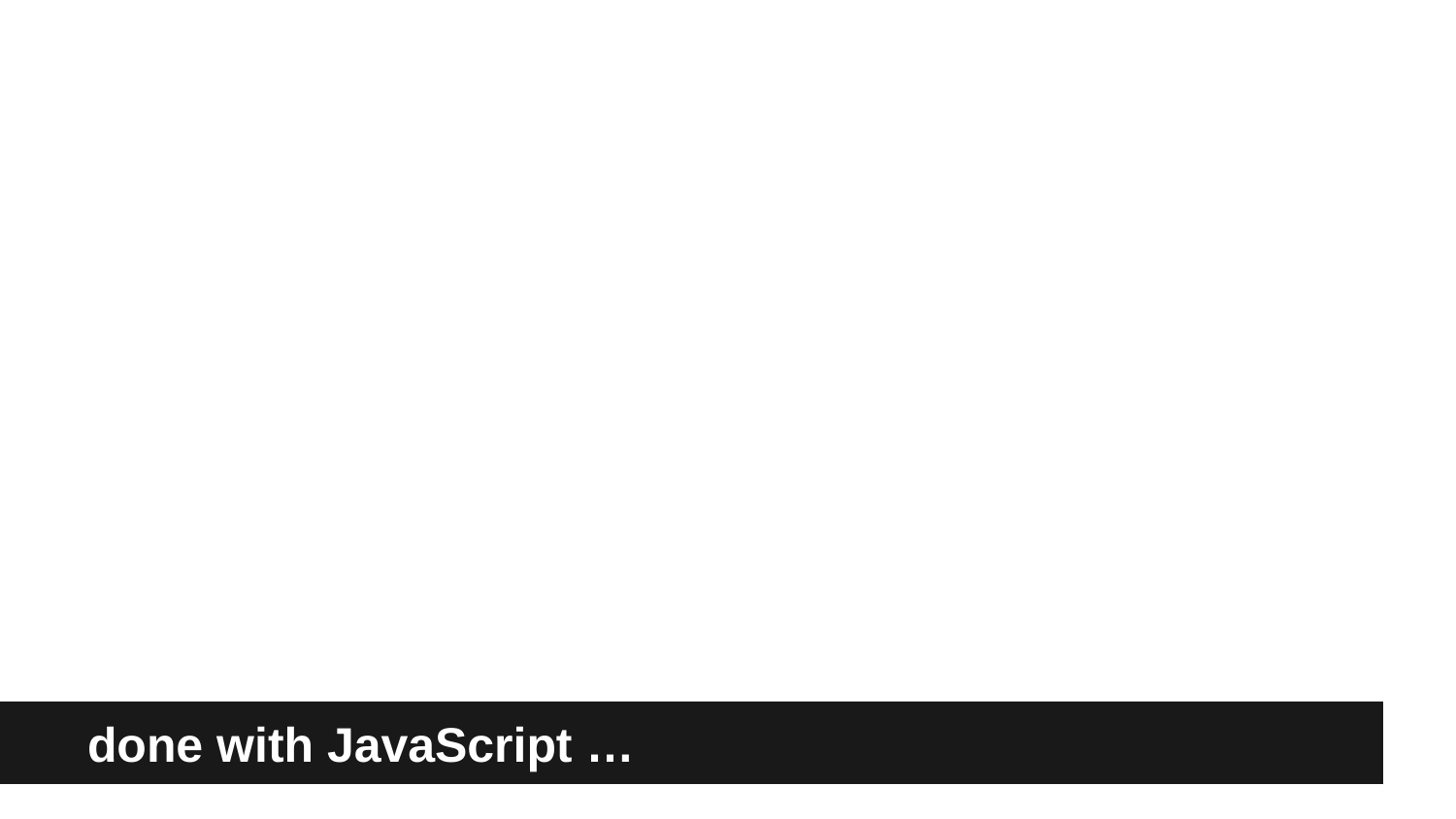

done with JavaScript
done with JavaScript …